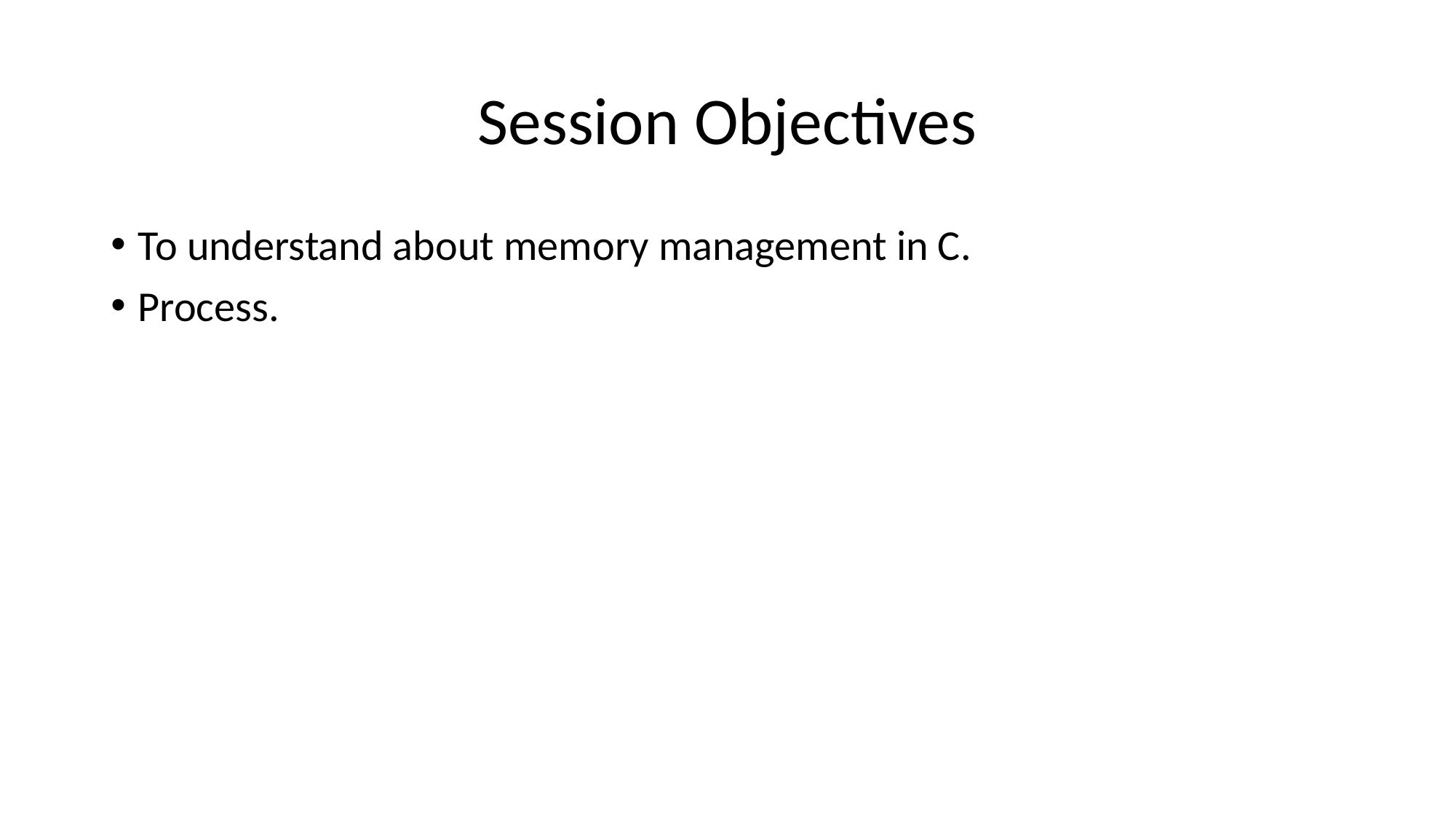

# Session Objectives
To understand about memory management in C.
Process.